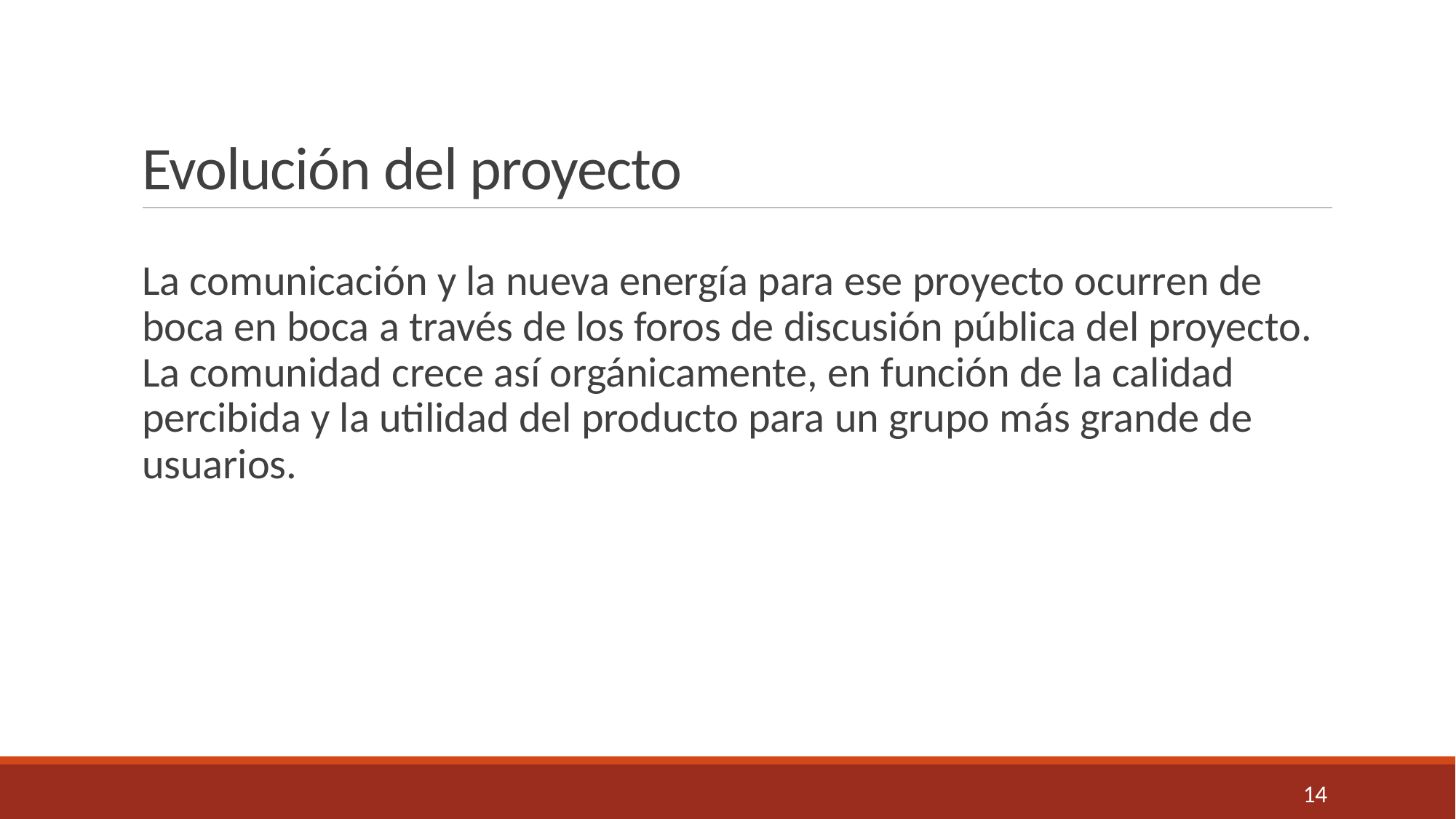

# Evolución del proyecto
La comunicación y la nueva energía para ese proyecto ocurren de boca en boca a través de los foros de discusión pública del proyecto. La comunidad crece así orgánicamente, en función de la calidad percibida y la utilidad del producto para un grupo más grande de usuarios.
14